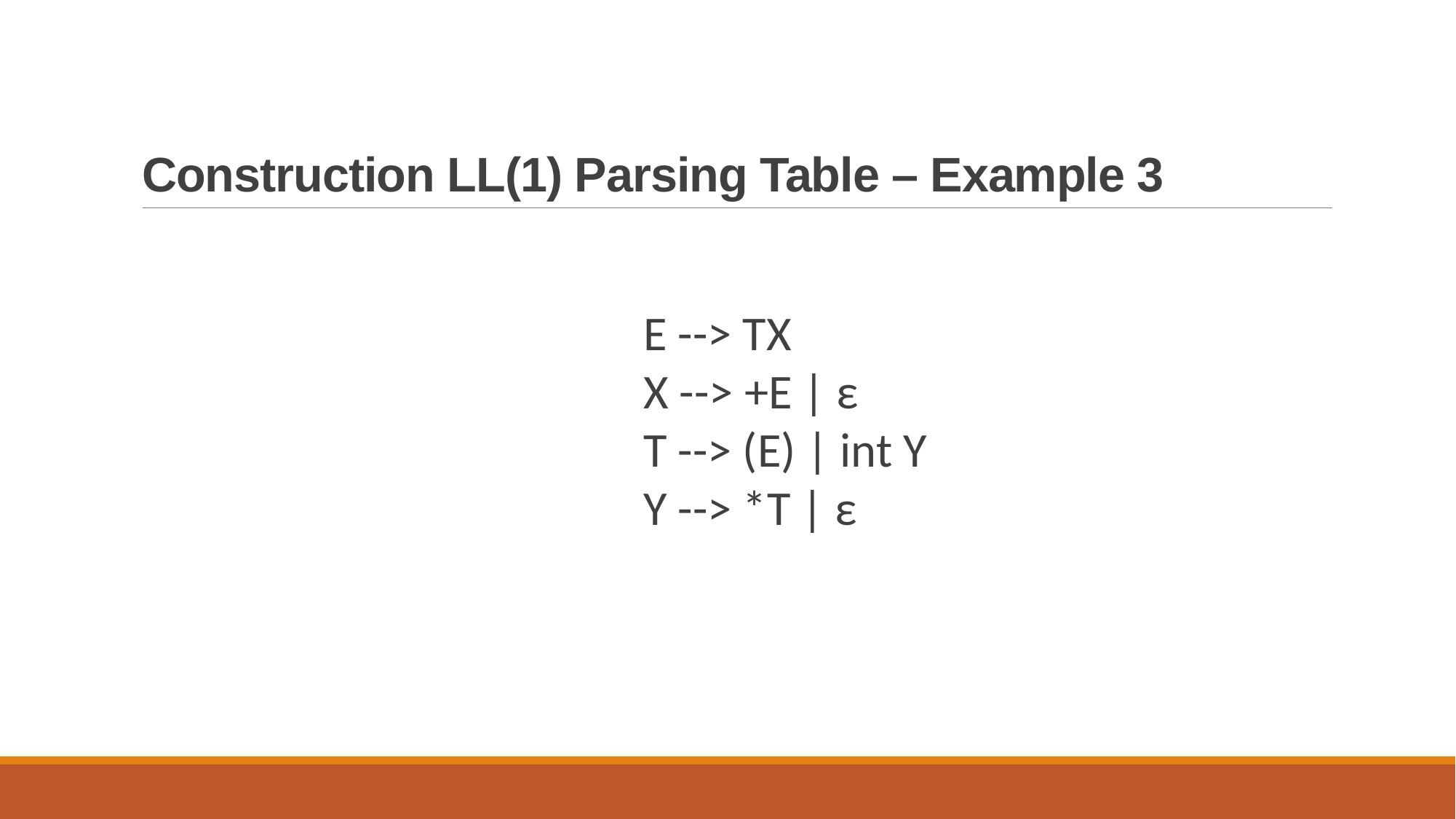

# Construction LL(1) Parsing Table – Example 3
E --> TX
X --> +E | ε
T --> (E) | int Y
Y --> *T | ε